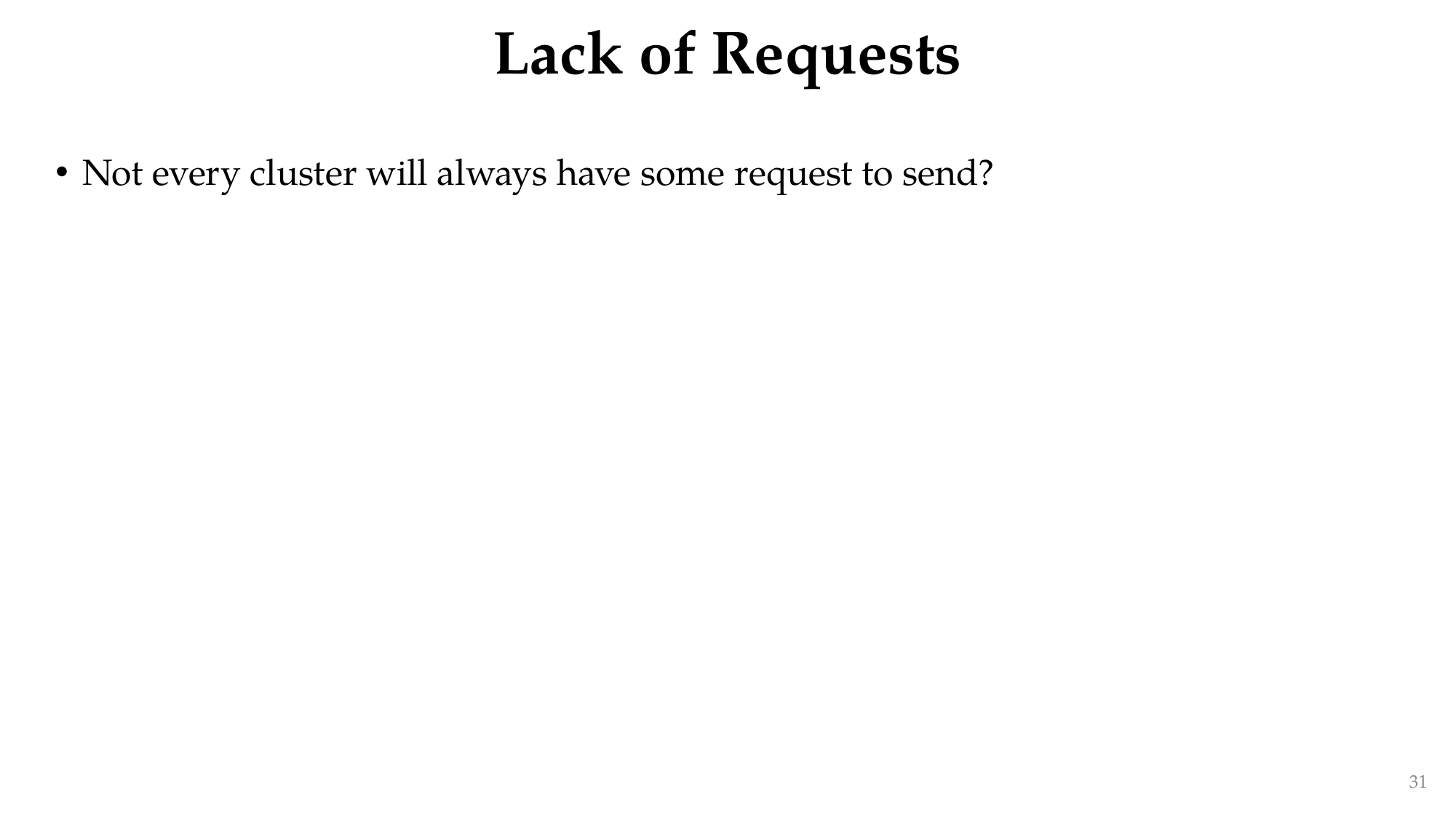

# Lack of Requests
Not every cluster will always have some request to send?
31